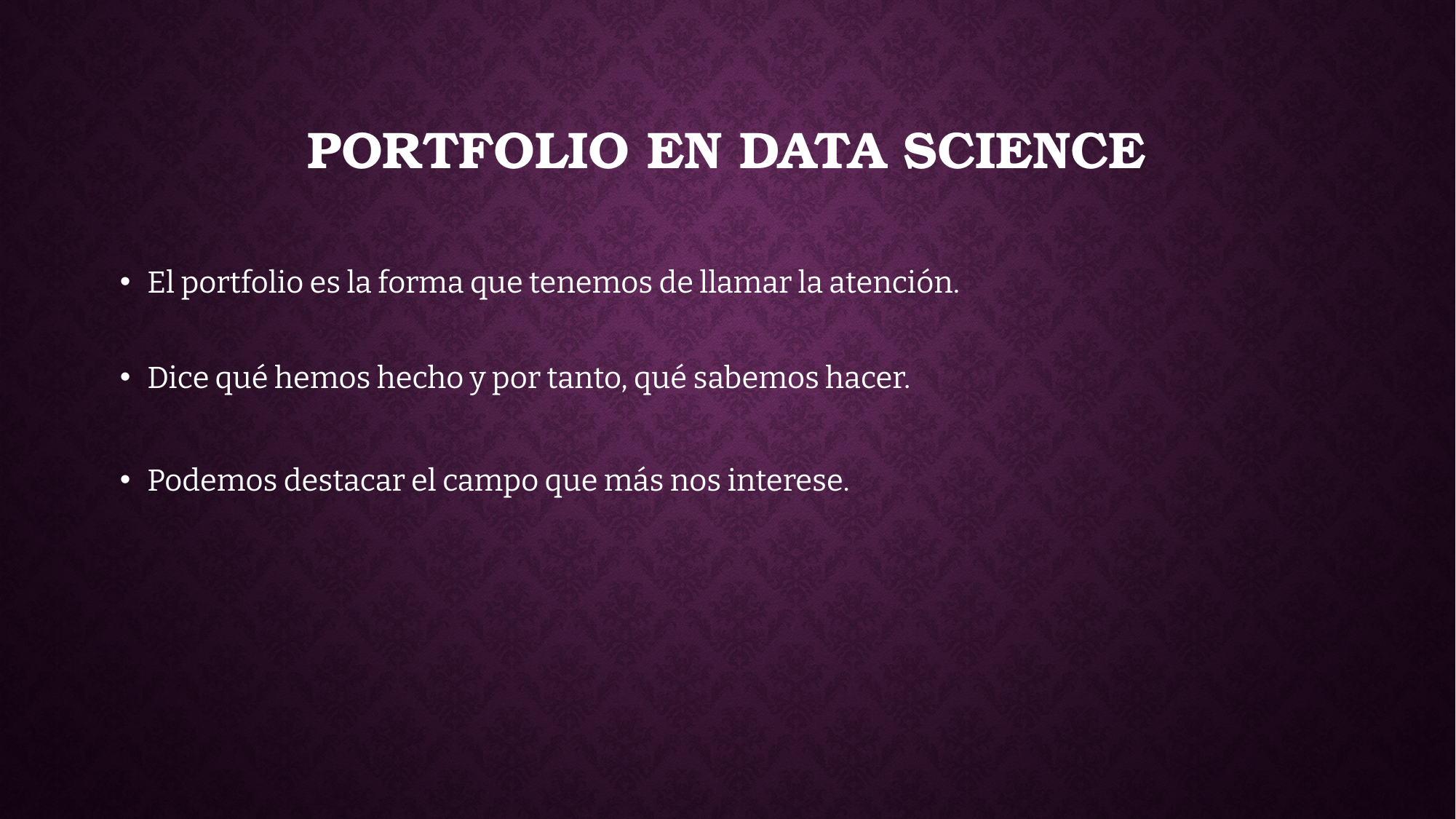

# PortFolio en Data Science
El portfolio es la forma que tenemos de llamar la atención.
Dice qué hemos hecho y por tanto, qué sabemos hacer.
Podemos destacar el campo que más nos interese.